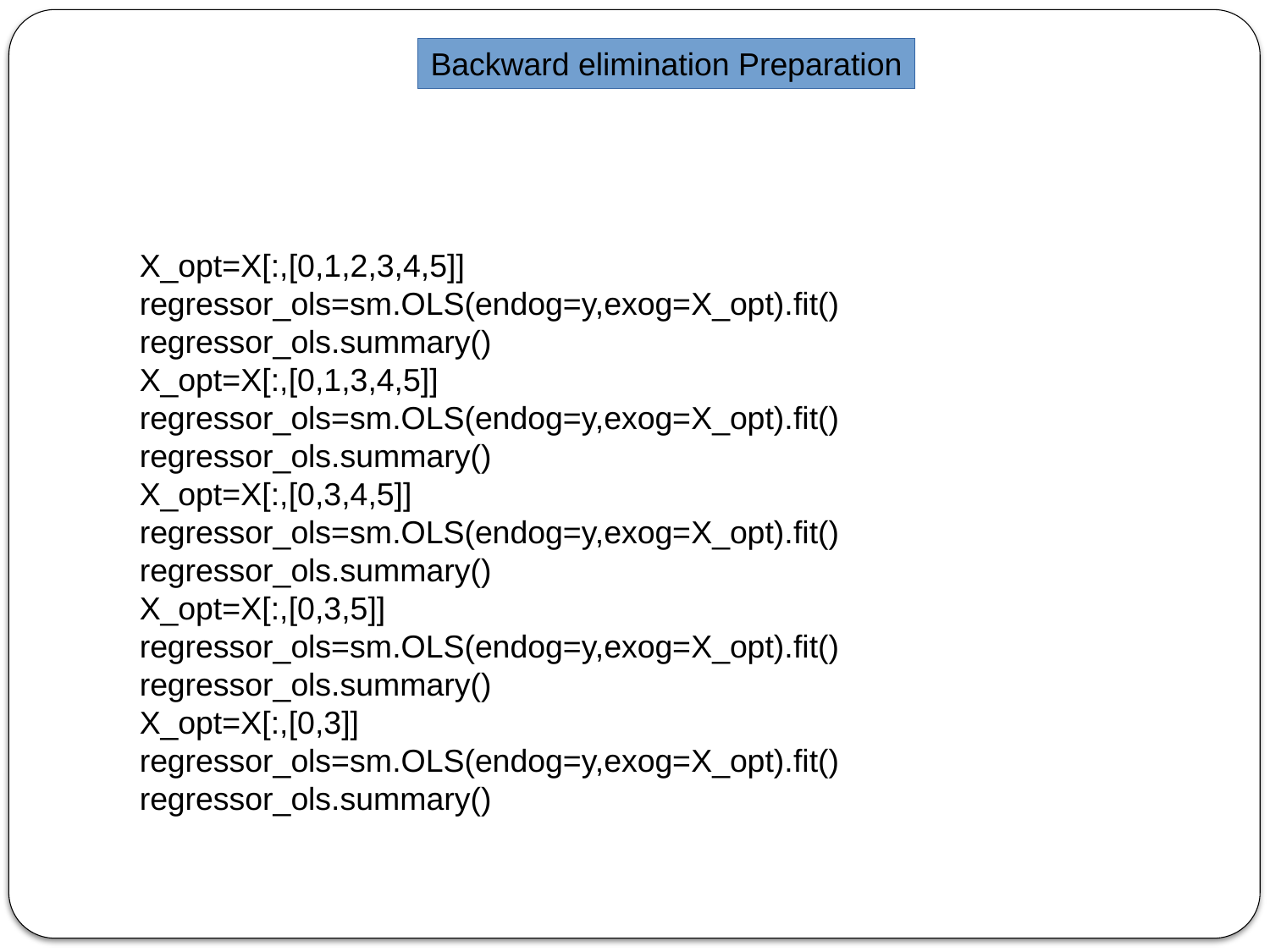

Backward elimination Preparation

X_opt=X[:,[0,1,2,3,4,5]]
regressor_ols=sm.OLS(endog=y,exog=X_opt).fit()
regressor_ols.summary()
X_opt=X[:,[0,1,3,4,5]]
regressor_ols=sm.OLS(endog=y,exog=X_opt).fit()
regressor_ols.summary()
X_opt=X[:,[0,3,4,5]]
regressor_ols=sm.OLS(endog=y,exog=X_opt).fit()
regressor_ols.summary()
X_opt=X[:,[0,3,5]]
regressor_ols=sm.OLS(endog=y,exog=X_opt).fit()
regressor_ols.summary()
X_opt=X[:,[0,3]]
regressor_ols=sm.OLS(endog=y,exog=X_opt).fit()
regressor_ols.summary()